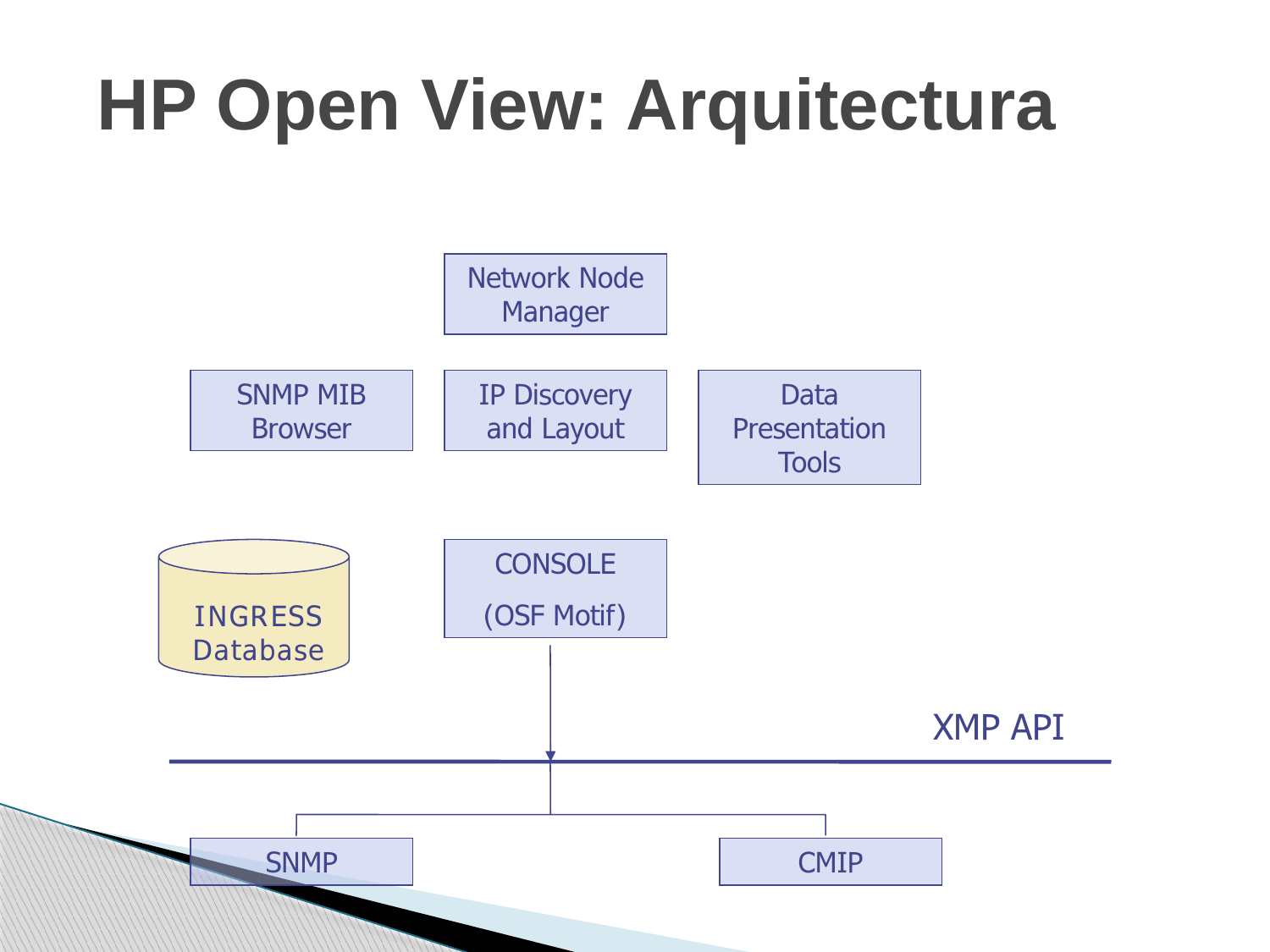

# HP Open View: Arquitectura
Network Node Manager
SNMP MIB Browser
IP Discovery and Layout
Data Presentation Tools

CONSOLE
(OSF Motif)
INGRESS Database

XMP API

SNMP
CMIP